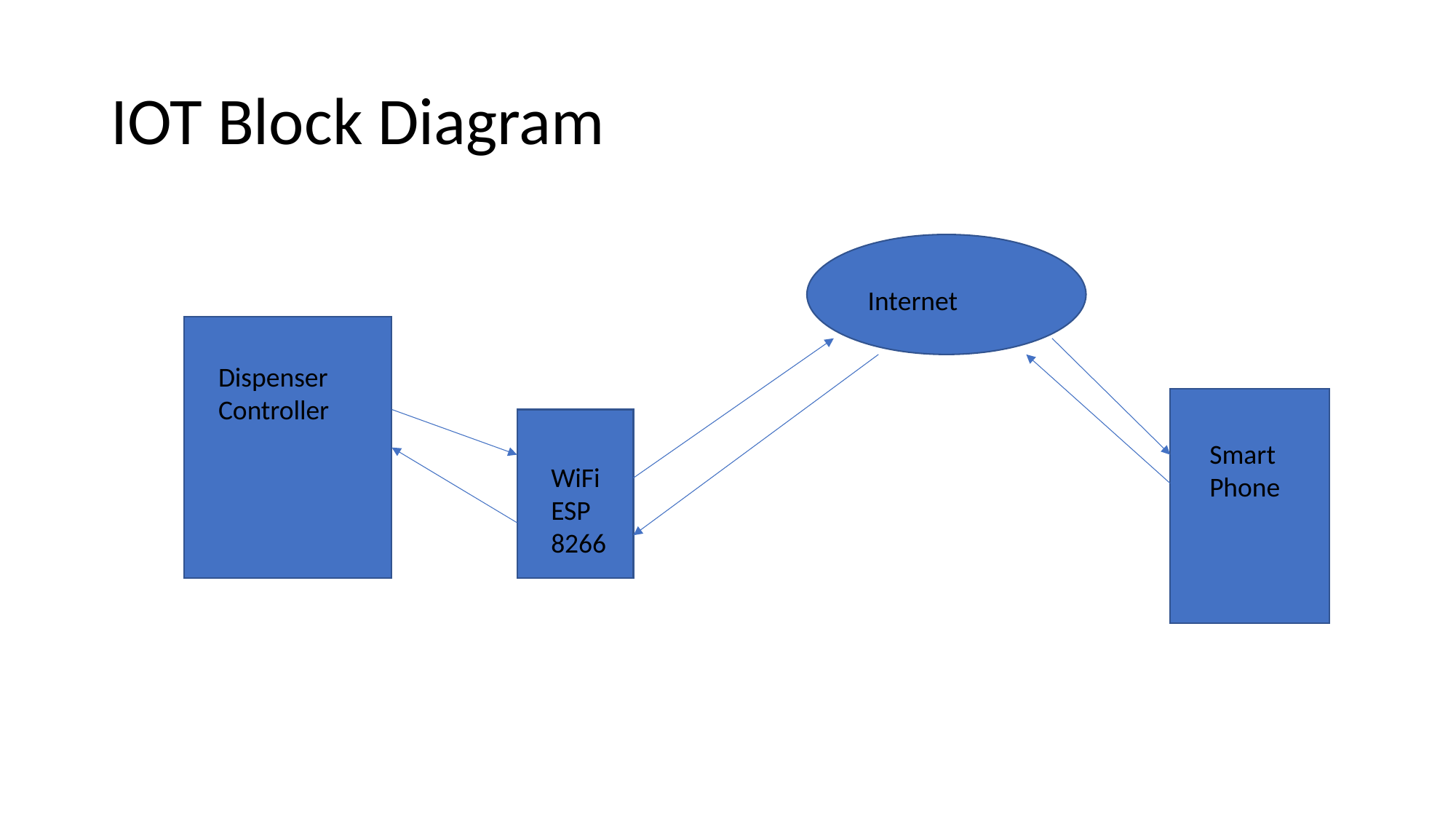

# IOT Block Diagram

Internet

Dispenser Controller

Smart
Phone
WiFi
ESP
8266